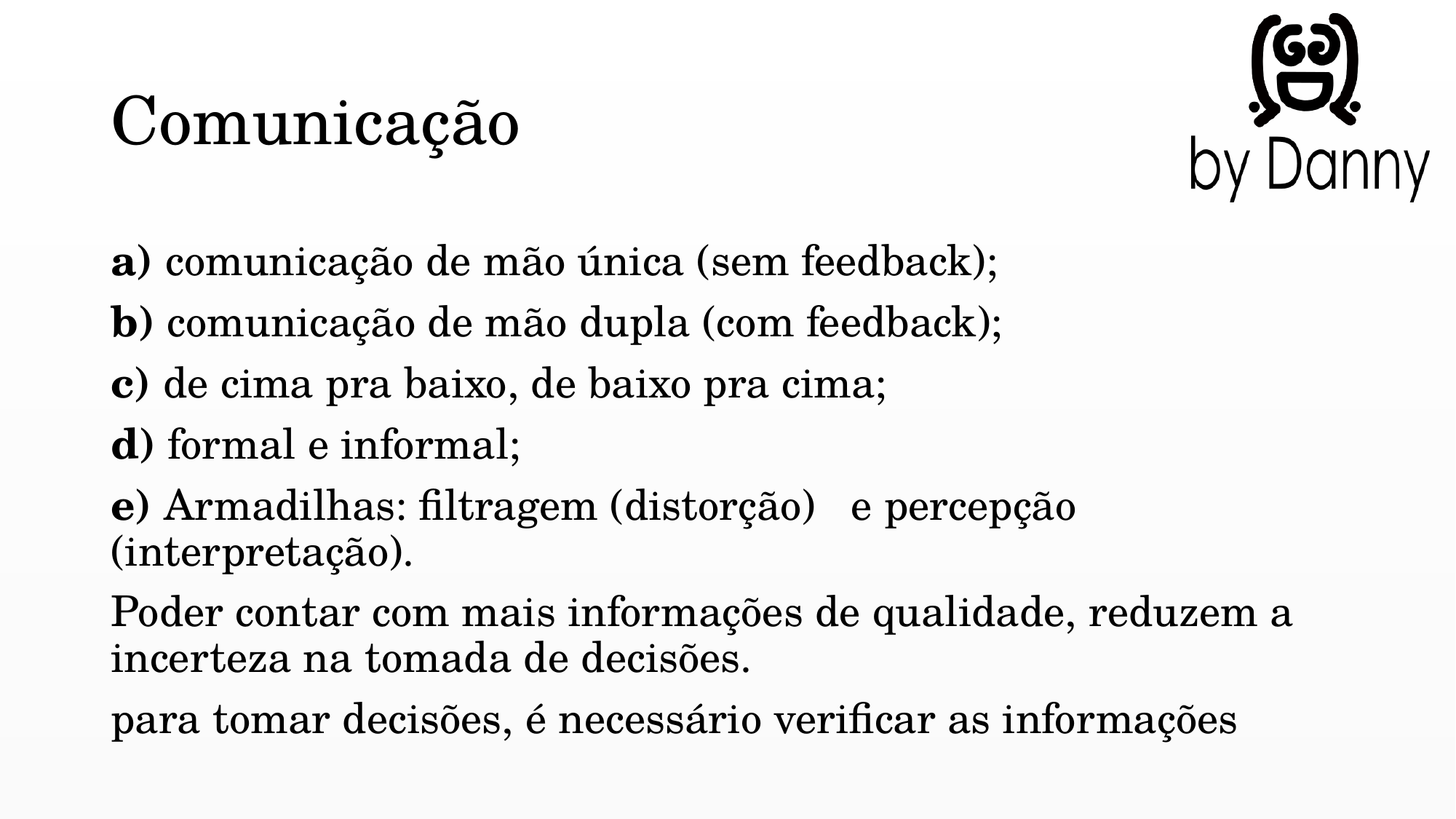

# Comunicação
a) comunicação de mão única (sem feedback);
b) comunicação de mão dupla (com feedback);
c) de cima pra baixo, de baixo pra cima;
d) formal e informal;
e) Armadilhas: filtragem (distorção)   e percepção (interpretação).
Poder contar com mais informações de qualidade, reduzem a incerteza na tomada de decisões.
para tomar decisões, é necessário verificar as informações